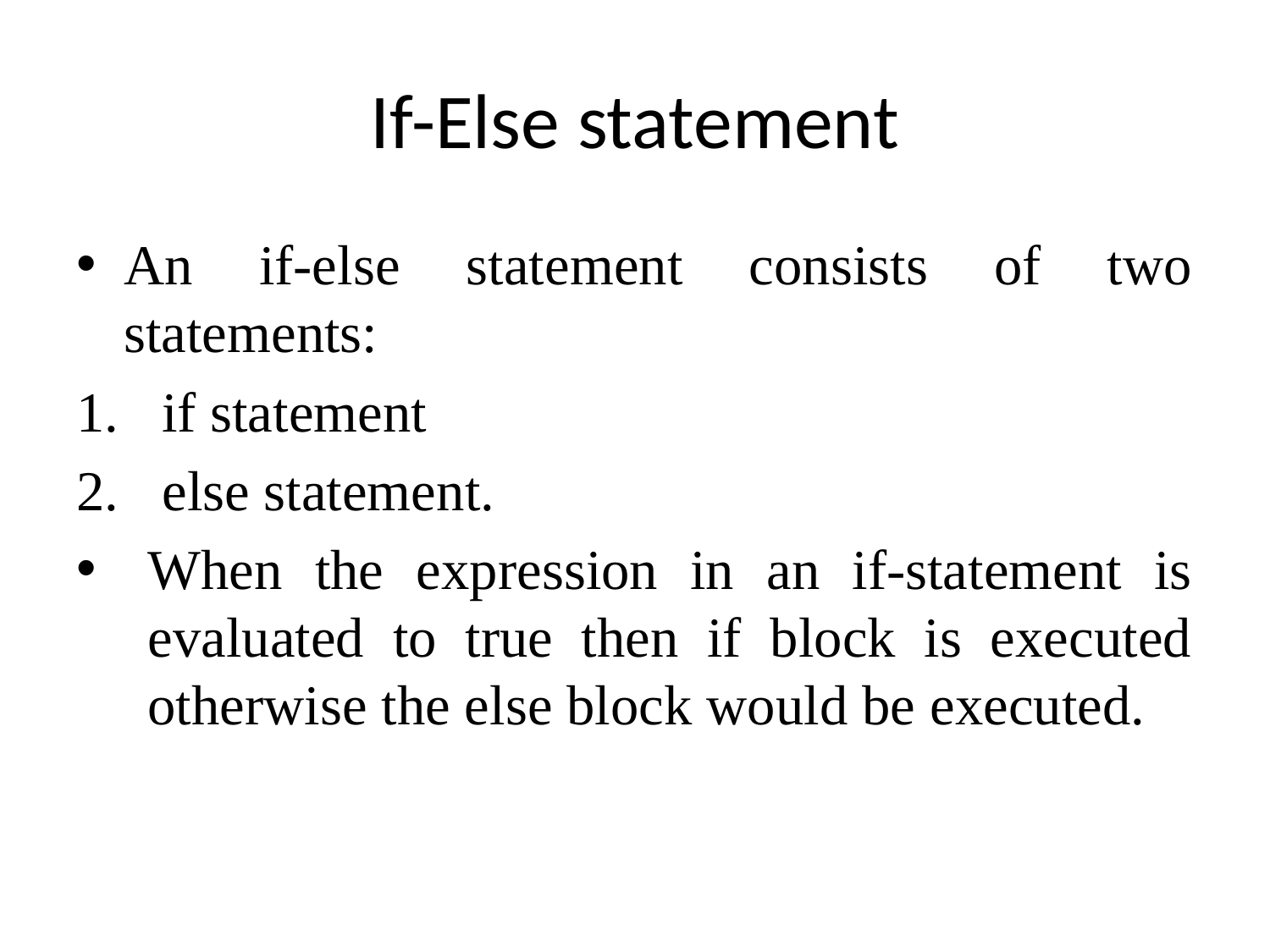

# If-Else statement
An if-else statement consists of two statements:
 if statement
 else statement.
When the expression in an if-statement is evaluated to true then if block is executed otherwise the else block would be executed.